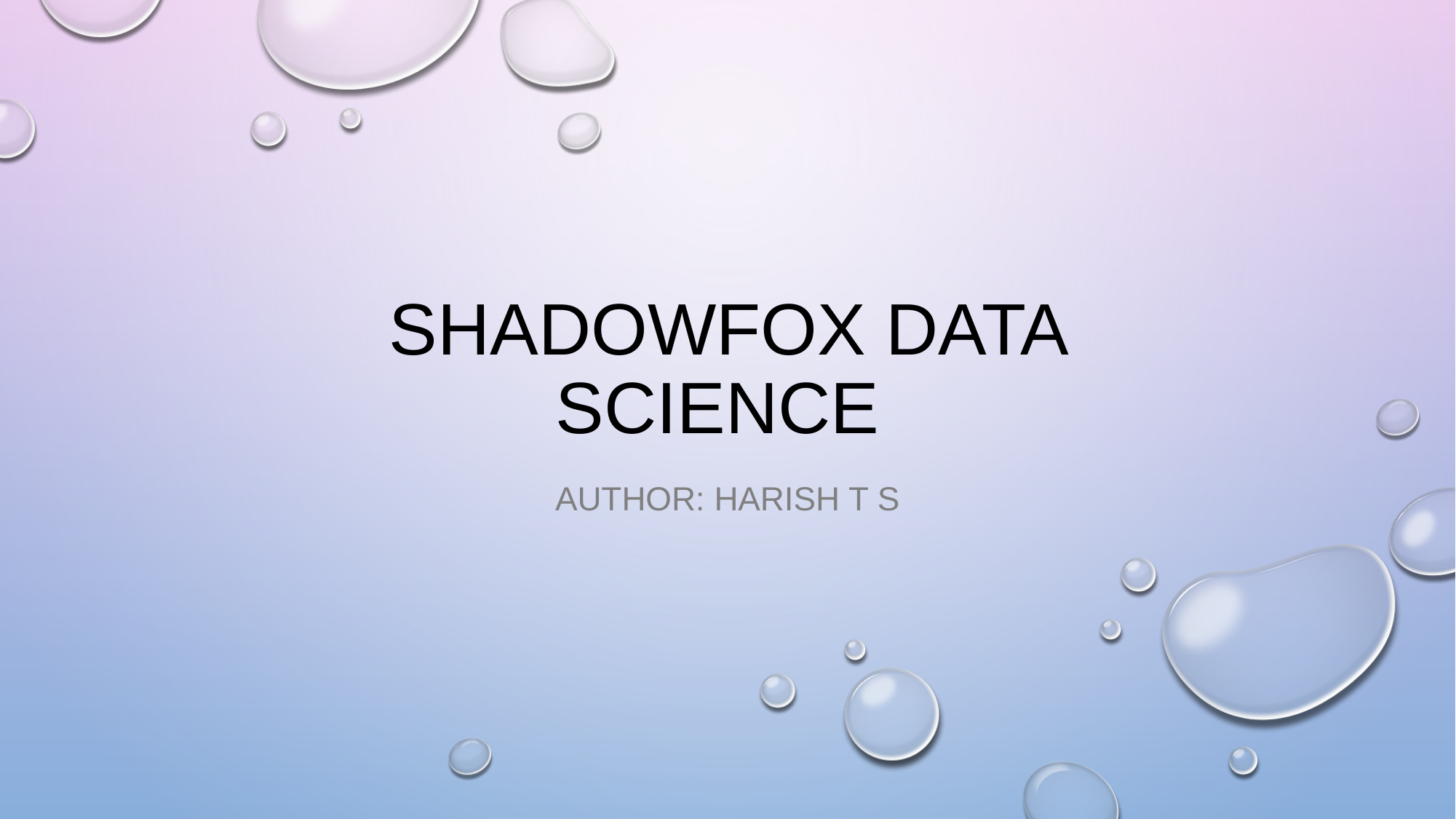

# ShadowFox Data Science
Author: Harish T S